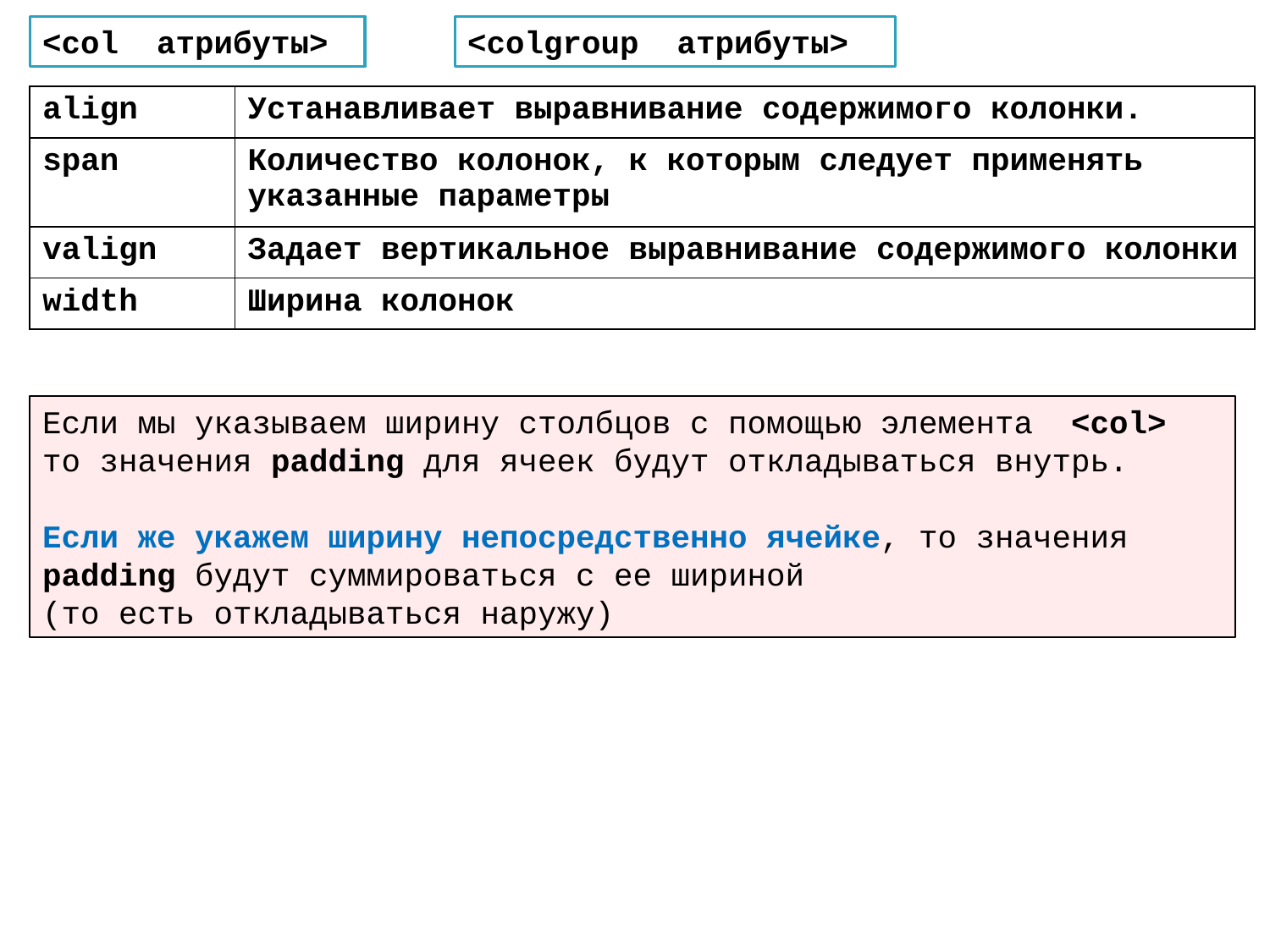

<col  атрибуты>
<colgroup  атрибуты>
| align | Устанавливает выравнивание содержимого колонки. |
| --- | --- |
| span | Количество колонок, к которым следует применять указанные параметры |
| valign | Задает вертикальное выравнивание содержимого колонки |
| width | Ширина колонок |
Если мы указываем ширину столбцов с помощью элемента  <col>
то значения padding для ячеек будут откладываться внутрь.

Если же укажем ширину непосредственно ячейке, то значения padding будут суммироваться с ее шириной
(то есть откладываться наружу)